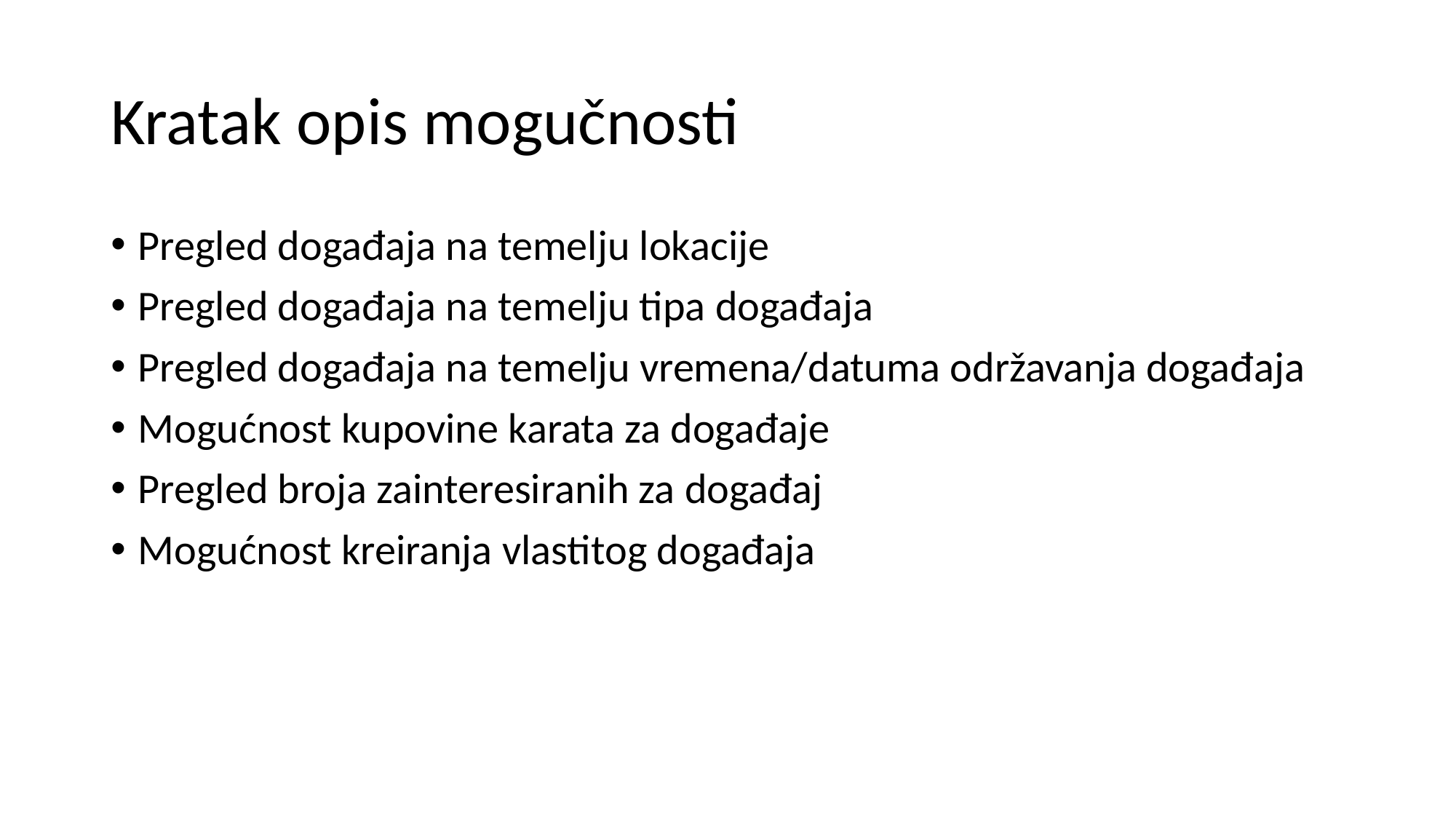

# Kratak opis mogučnosti
Pregled događaja na temelju lokacije
Pregled događaja na temelju tipa događaja
Pregled događaja na temelju vremena/datuma održavanja događaja
Mogućnost kupovine karata za događaje
Pregled broja zainteresiranih za događaj
Mogućnost kreiranja vlastitog događaja